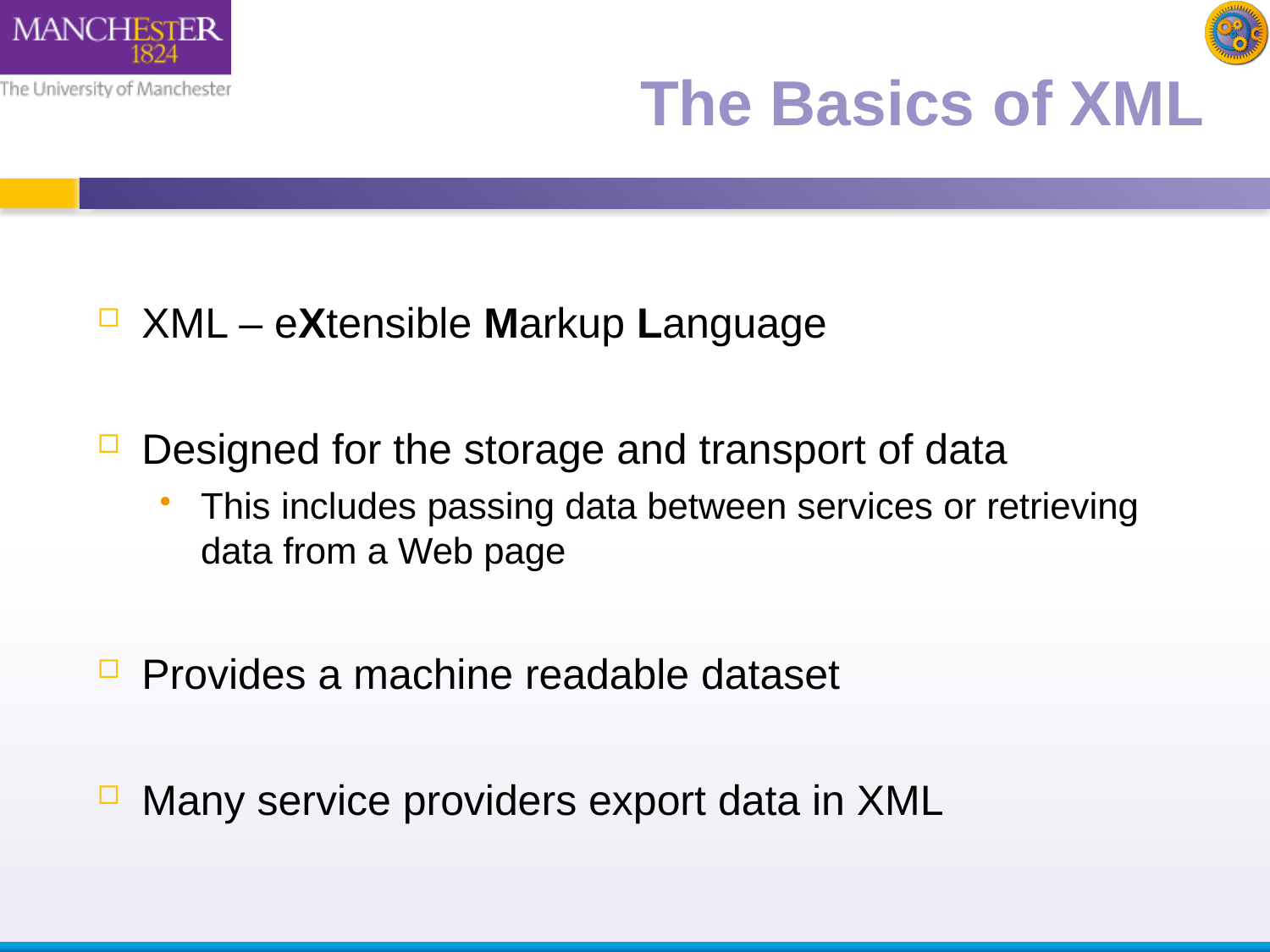

# The Basics of XML

XML – eXtensible Markup Language

Designed for the storage and transport of data
This includes passing data between services or retrieving data from a Web page

Provides a machine readable dataset

Many service providers export data in XML